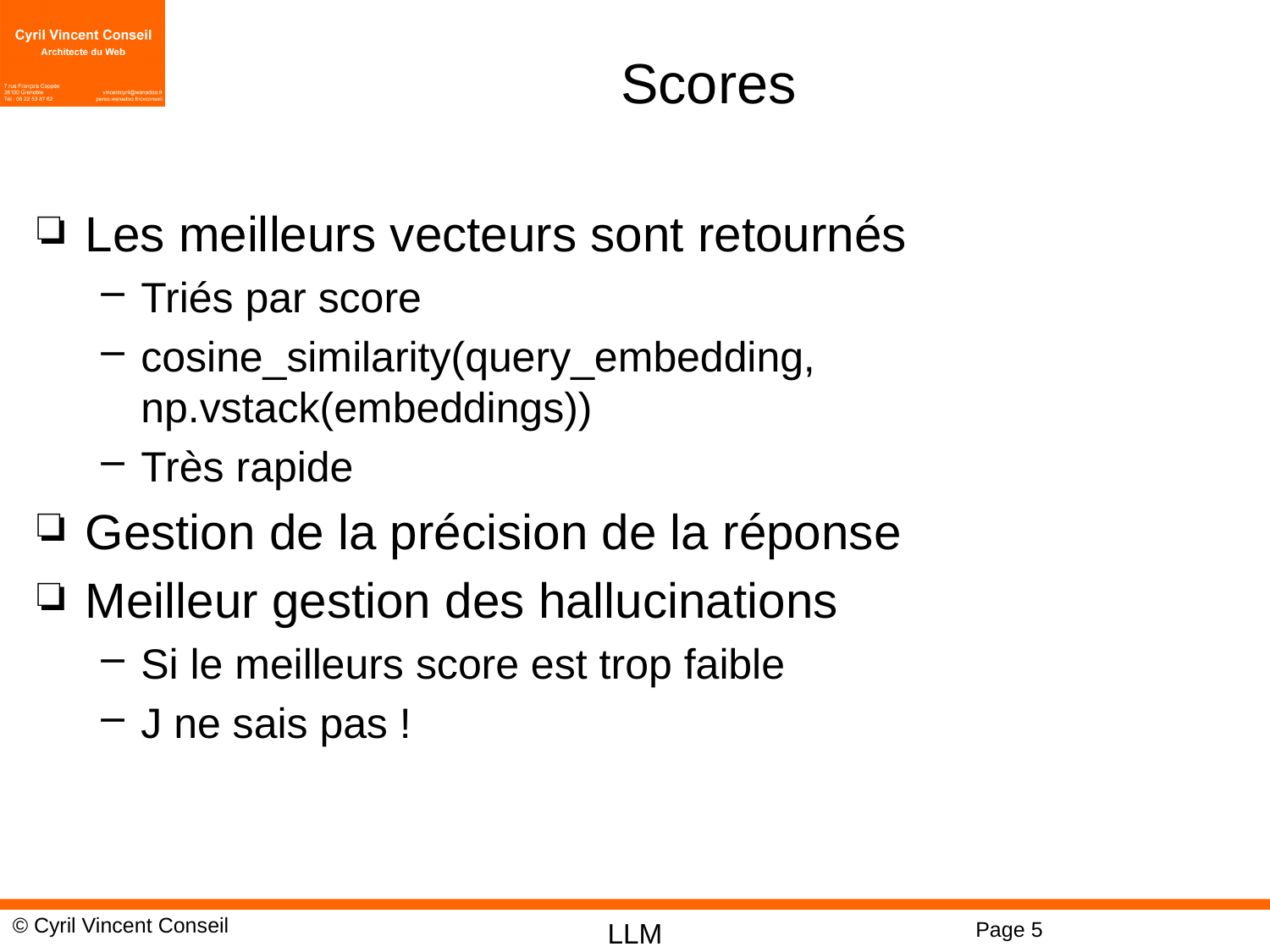

# Scores
Les meilleurs vecteurs sont retournés
Triés par score
cosine_similarity(query_embedding, np.vstack(embeddings))
Très rapide
Gestion de la précision de la réponse
Meilleur gestion des hallucinations
Si le meilleurs score est trop faible
J ne sais pas !